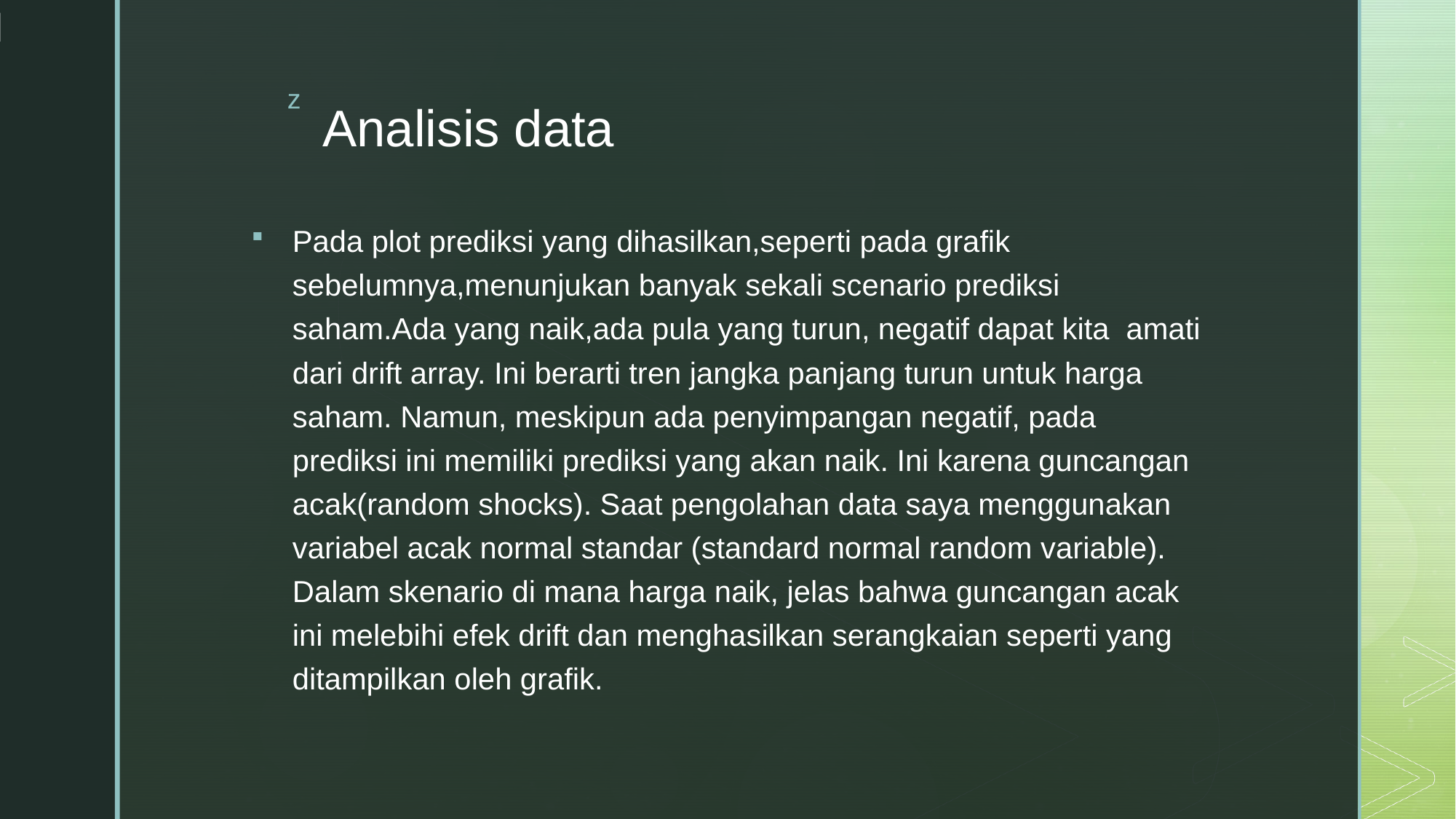

# Analisis data
Pada plot prediksi yang dihasilkan,seperti pada grafik sebelumnya,menunjukan banyak sekali scenario prediksi saham.Ada yang naik,ada pula yang turun, negatif dapat kita  amati dari drift array. Ini berarti tren jangka panjang turun untuk harga saham. Namun, meskipun ada penyimpangan negatif, pada prediksi ini memiliki prediksi yang akan naik. Ini karena guncangan acak(random shocks). Saat pengolahan data saya menggunakan variabel acak normal standar (standard normal random variable). Dalam skenario di mana harga naik, jelas bahwa guncangan acak ini melebihi efek drift dan menghasilkan serangkaian seperti yang ditampilkan oleh grafik.